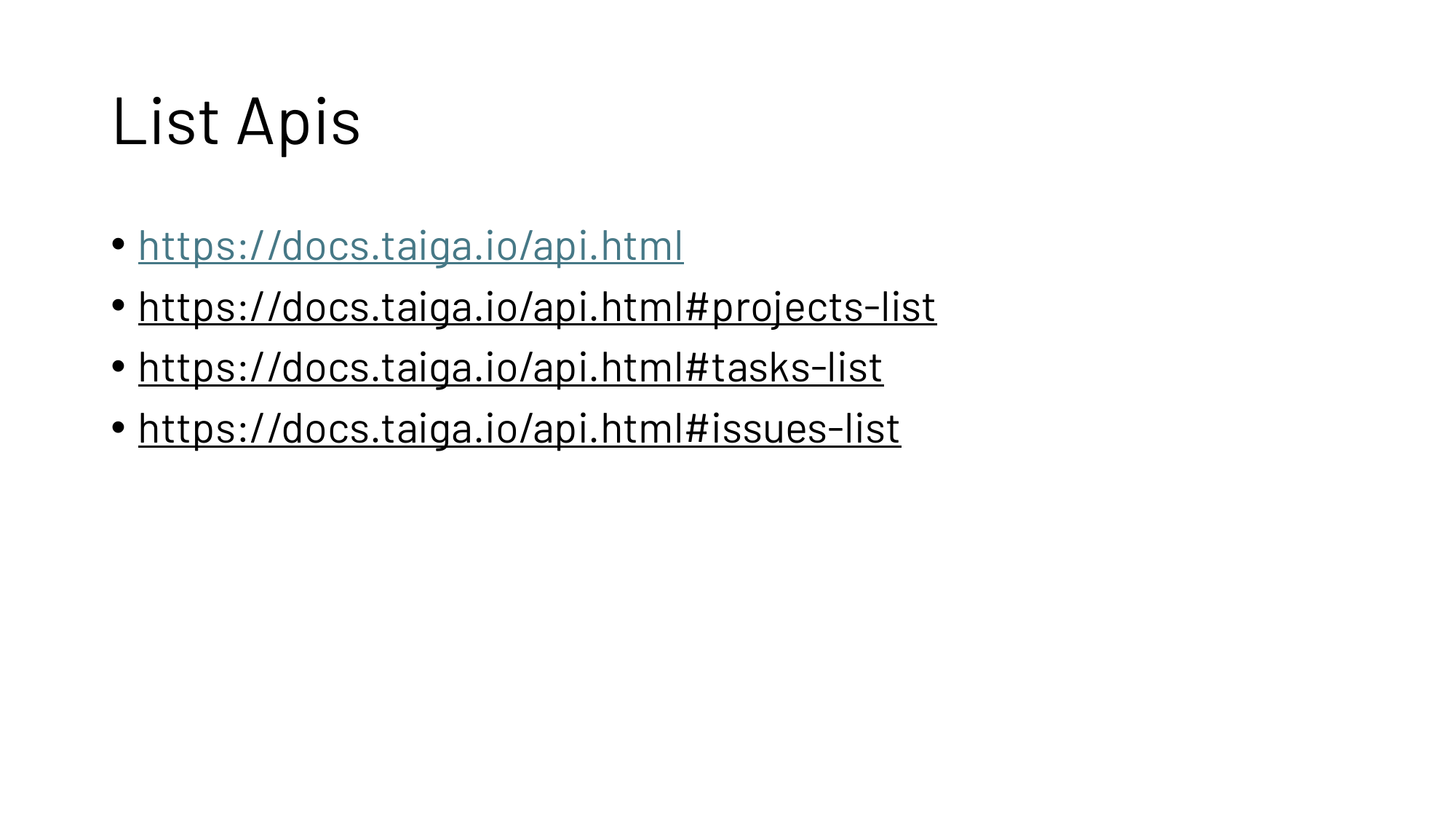

# List Apis
https://docs.taiga.io/api.html
https://docs.taiga.io/api.html#projects-list
https://docs.taiga.io/api.html#tasks-list
https://docs.taiga.io/api.html#issues-list